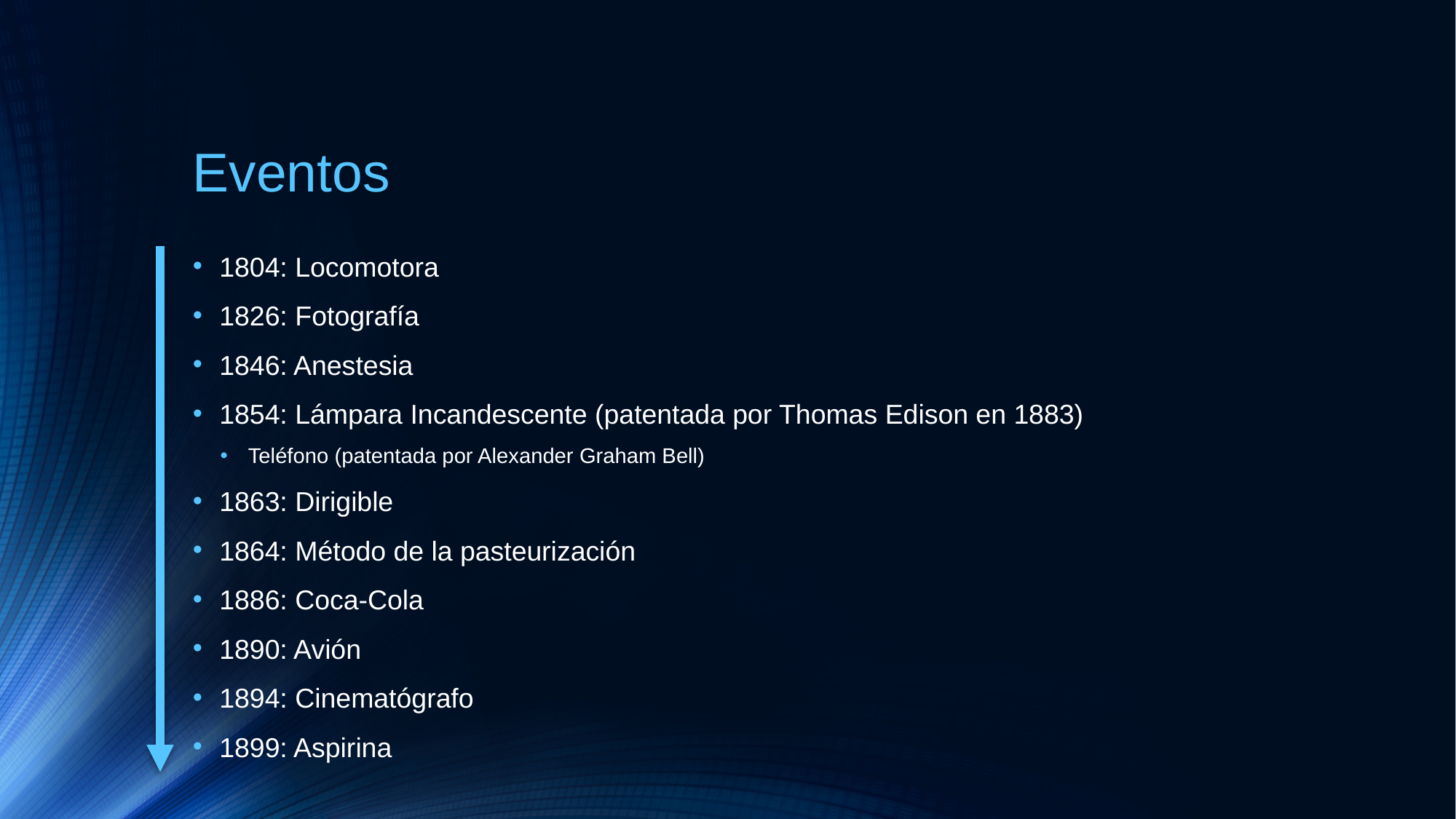

# Eventos
1804: Locomotora
1826: Fotografía
1846: Anestesia
1854: Lámpara Incandescente (patentada por Thomas Edison en 1883)
Teléfono (patentada por Alexander Graham Bell)
1863: Dirigible
1864: Método de la pasteurización
1886: Coca-Cola
1890: Avión
1894: Cinematógrafo
1899: Aspirina